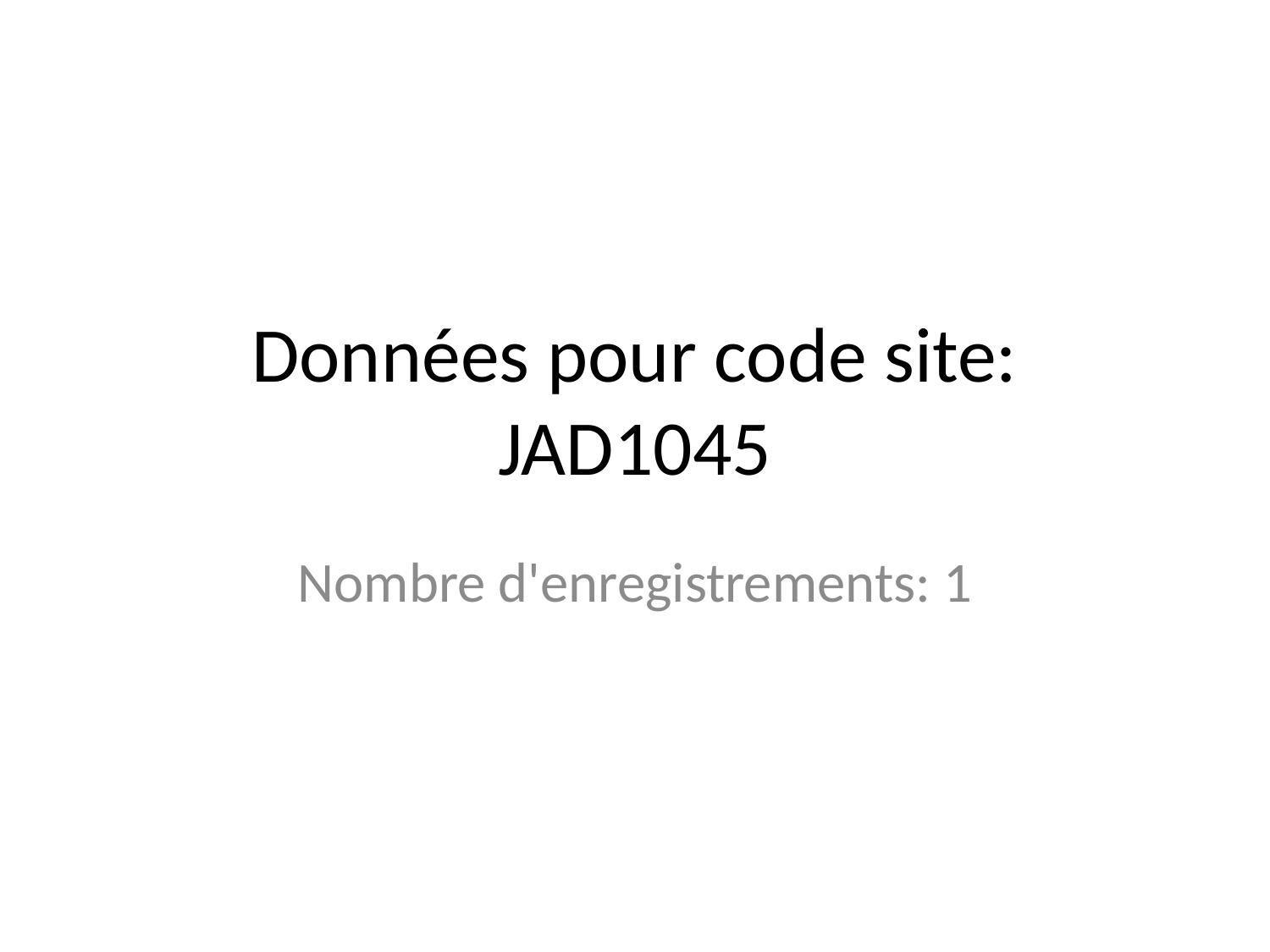

# Données pour code site: JAD1045
Nombre d'enregistrements: 1